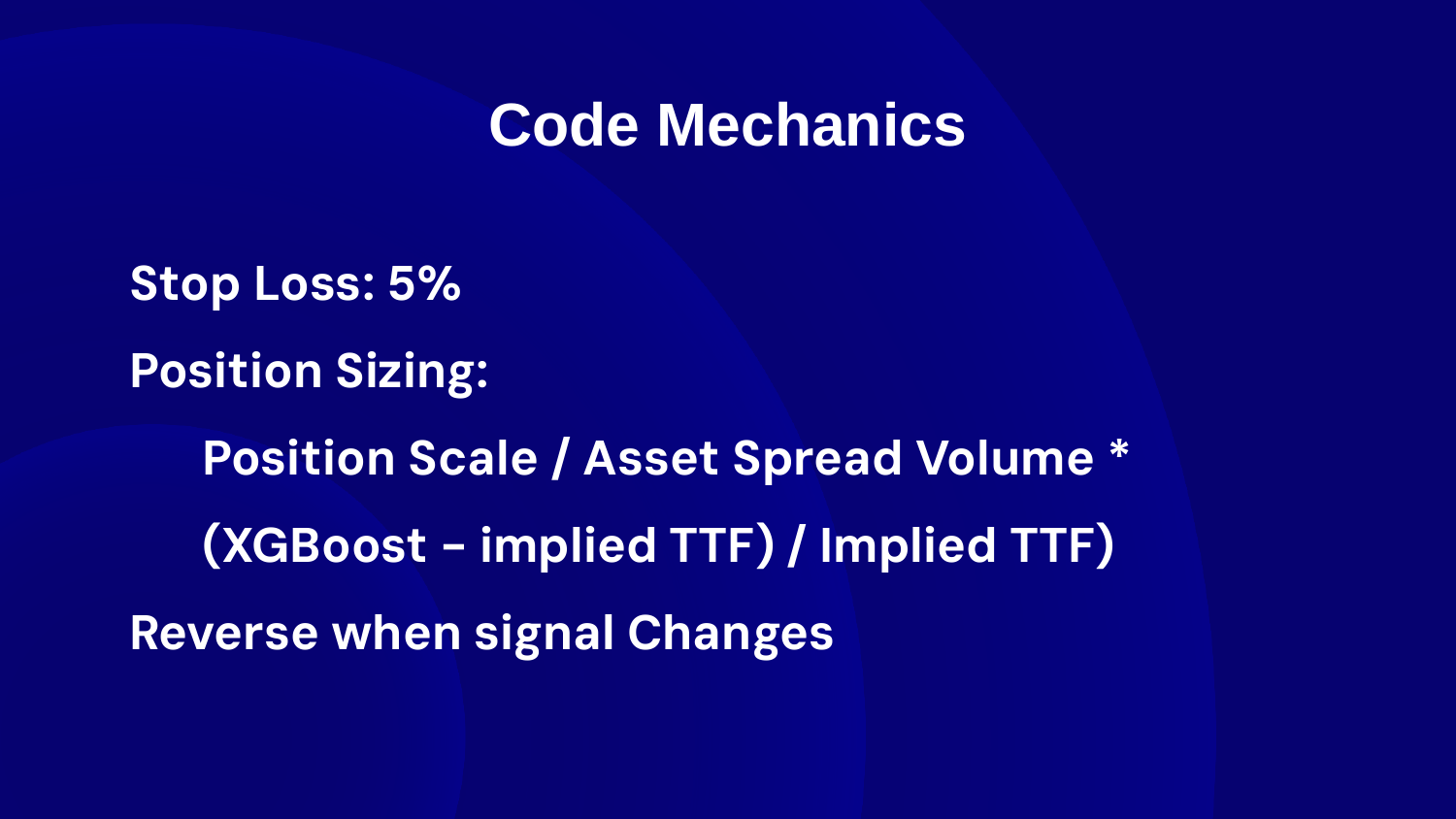

# Code Mechanics
Stop Loss: 5%
Position Sizing:
Position Scale / Asset Spread Volume * (XGBoost - implied TTF) / Implied TTF)
Reverse when signal Changes